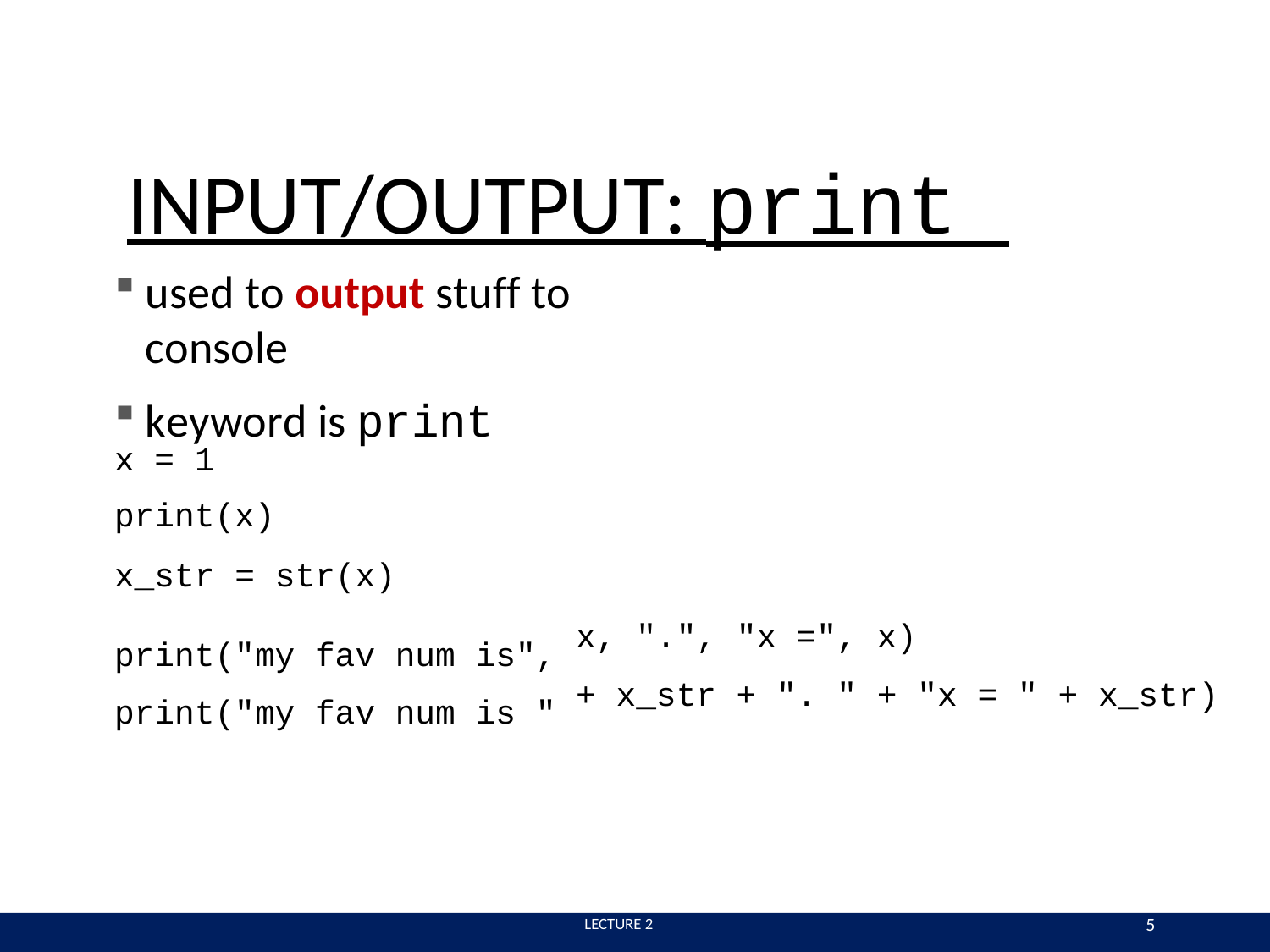

# INPUT/OUTPUT: print
used to output stuff to console
keyword is print
| x = 1 |  |  |
| --- | --- | --- |
| print(x) |  |  |
| x\_str = str(x) |  |  |
| print("my fav num is", print("my fav num is " | x, ".", + x\_str | "x =", x) + ". " + "x = " + x\_str) |
5
  LECTURE 2